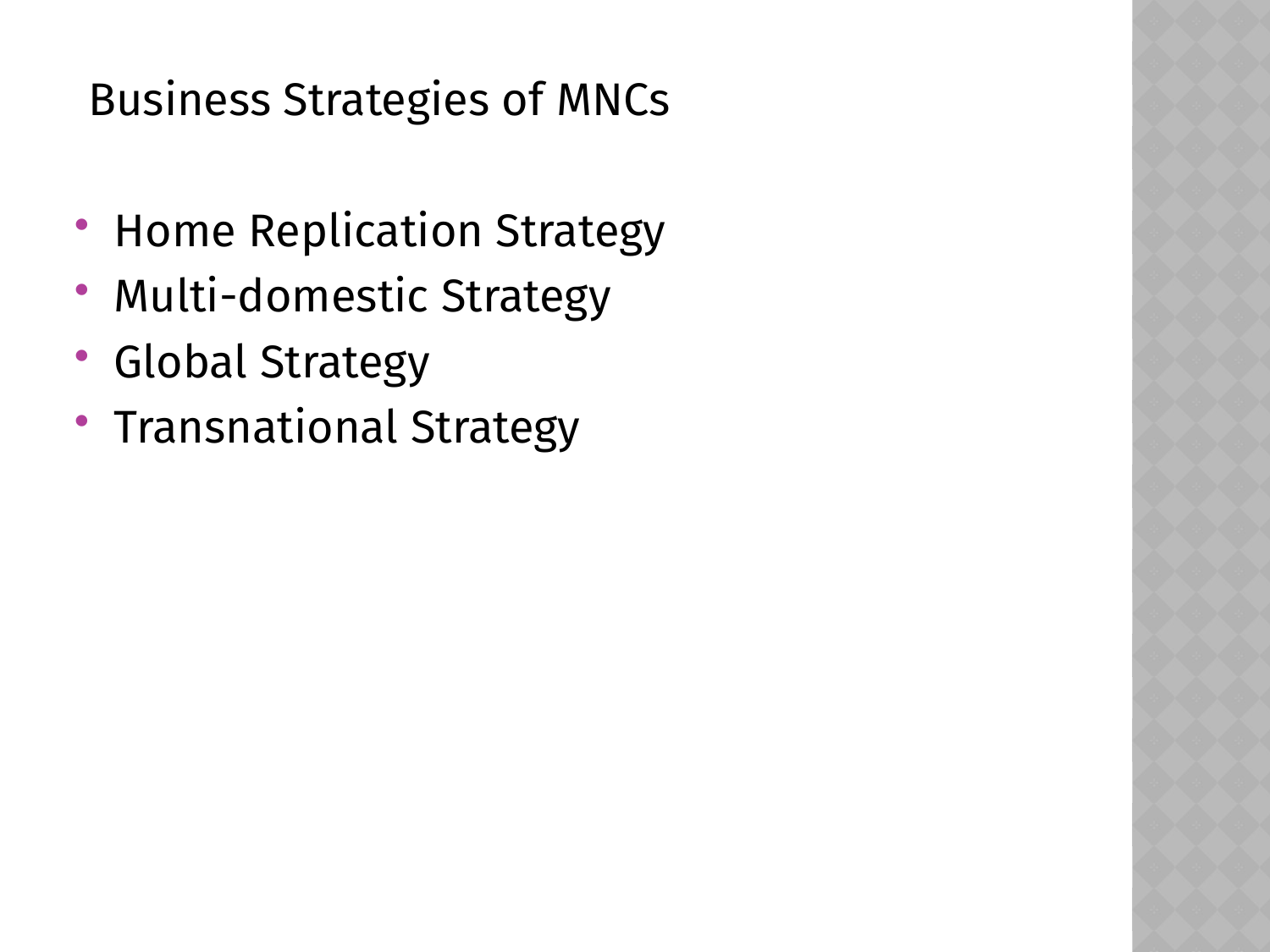

Business Strategies of MNCs

Home Replication Strategy
Multi-domestic Strategy
Global Strategy
Transnational Strategy